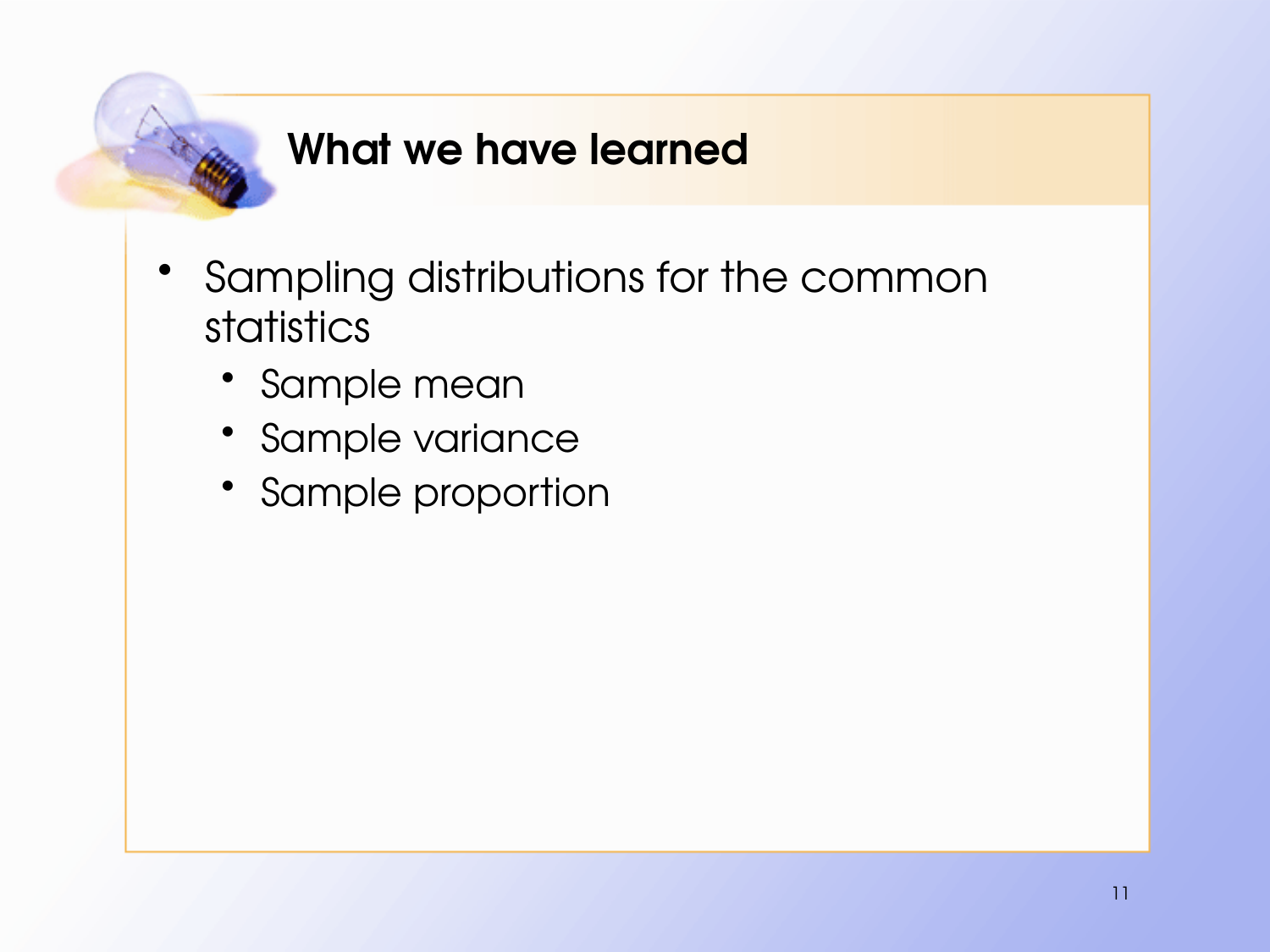

# What we have learned
Sampling distributions for the common statistics
Sample mean
Sample variance
Sample proportion

11